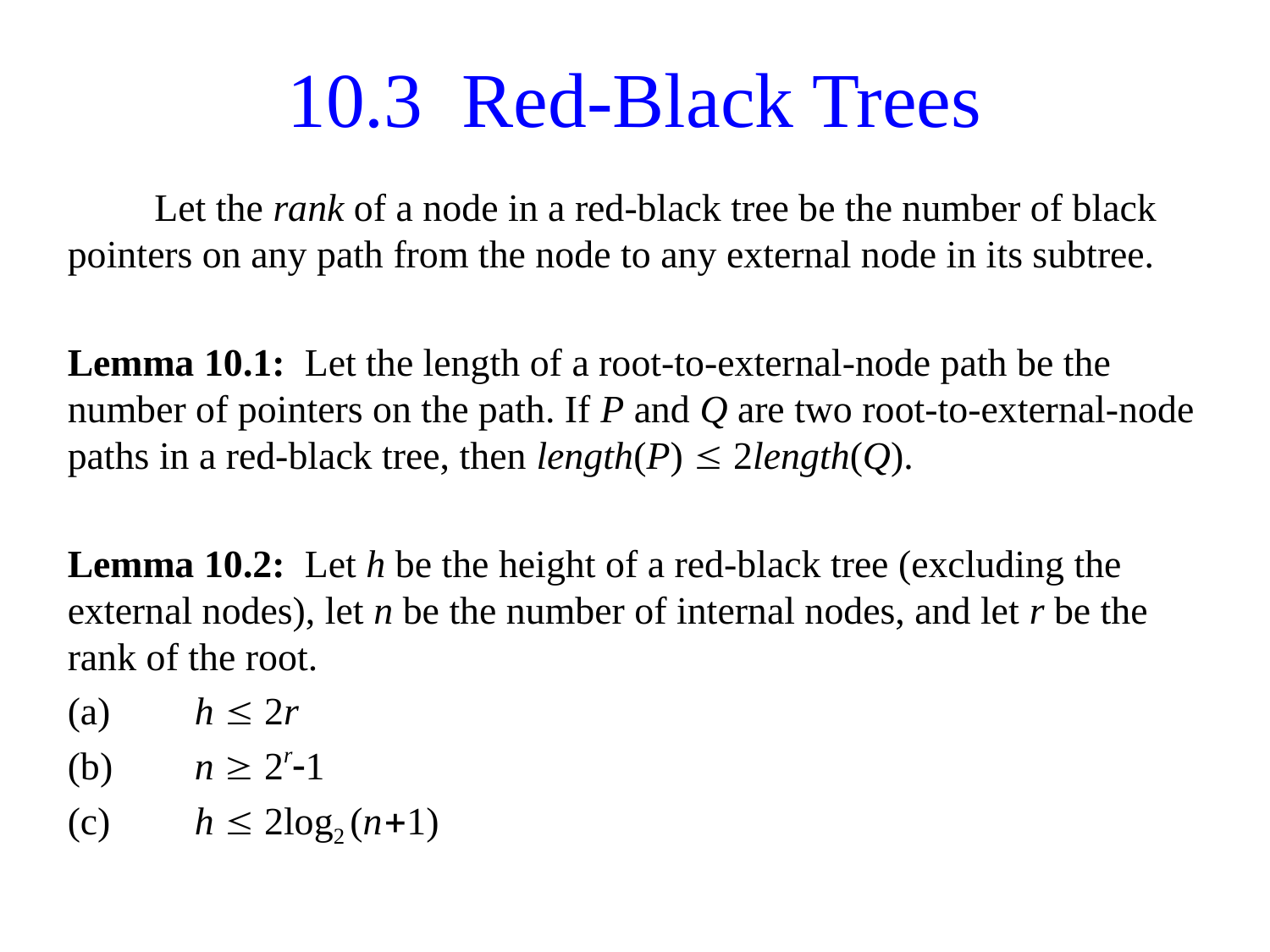

# 10.3  Red-Black Trees
Let the rank of a node in a red-black tree be the number of black pointers on any path from the node to any external node in its subtree.

Lemma 10.1:  Let the length of a root-to-external-node path be the number of pointers on the path. If P and Q are two root-to-external-node paths in a red-black tree, then length(P) ≤ 2length(Q).

Lemma 10.2:  Let h be the height of a red-black tree (excluding the external nodes), let n be the number of internal nodes, and let r be the rank of the root.
(a)	h ≤ 2r
(b)	n ≥ 2r−1
(c)	h ≤ 2log2(n+1)